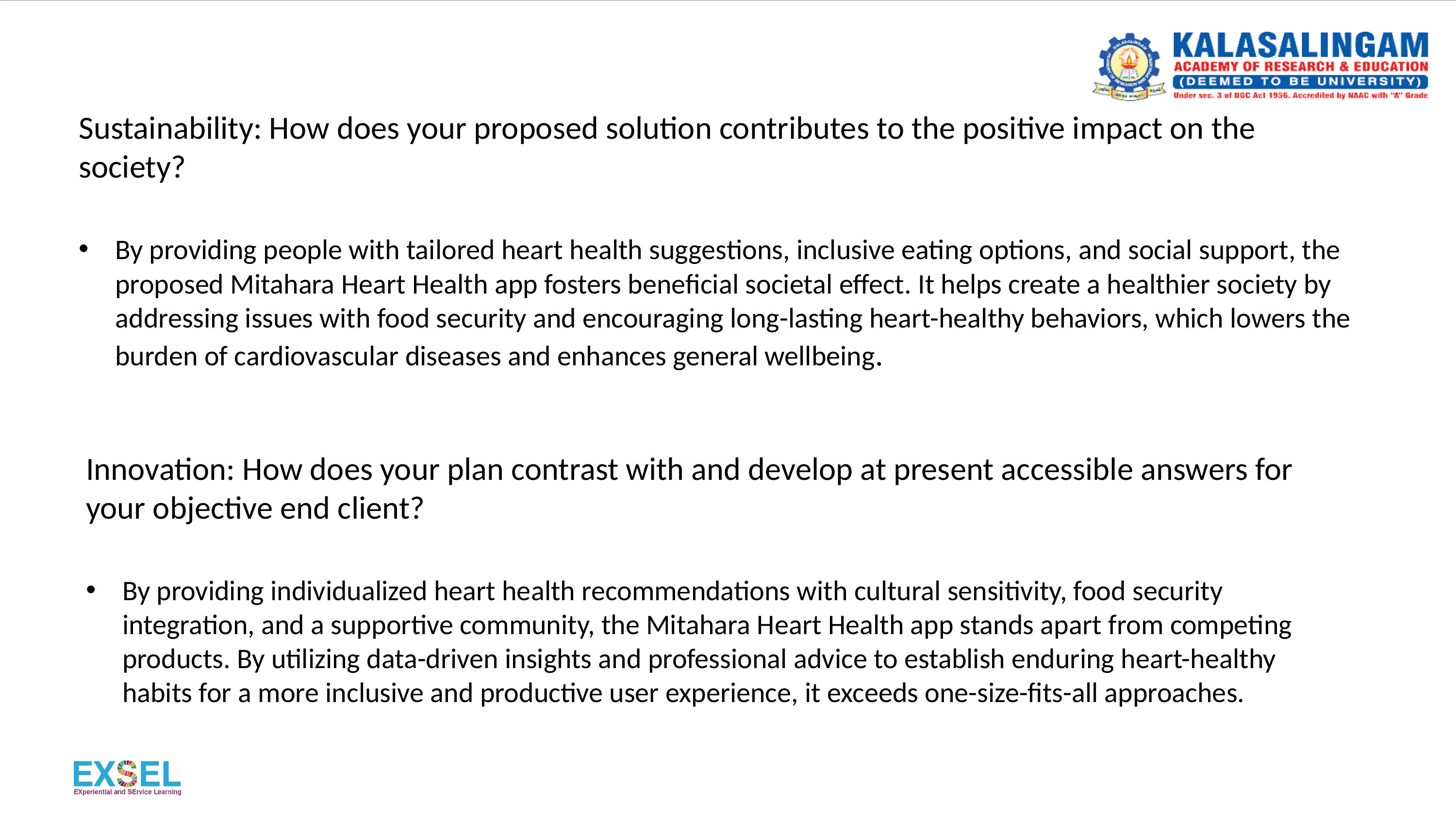

Sustainability: How does your proposed solution contributes to the positive impact on the society?

By providing people with tailored heart health suggestions, inclusive eating options, and social support, the proposed Mitahara Heart Health app fosters beneficial societal effect. It helps create a healthier society by addressing issues with food security and encouraging long-lasting heart-healthy behaviors, which lowers the burden of cardiovascular diseases and enhances general wellbeing.
Innovation: How does your plan contrast with and develop at present accessible answers for your objective end client?

By providing individualized heart health recommendations with cultural sensitivity, food security integration, and a supportive community, the Mitahara Heart Health app stands apart from competing products. By utilizing data-driven insights and professional advice to establish enduring heart-healthy habits for a more inclusive and productive user experience, it exceeds one-size-fits-all approaches.